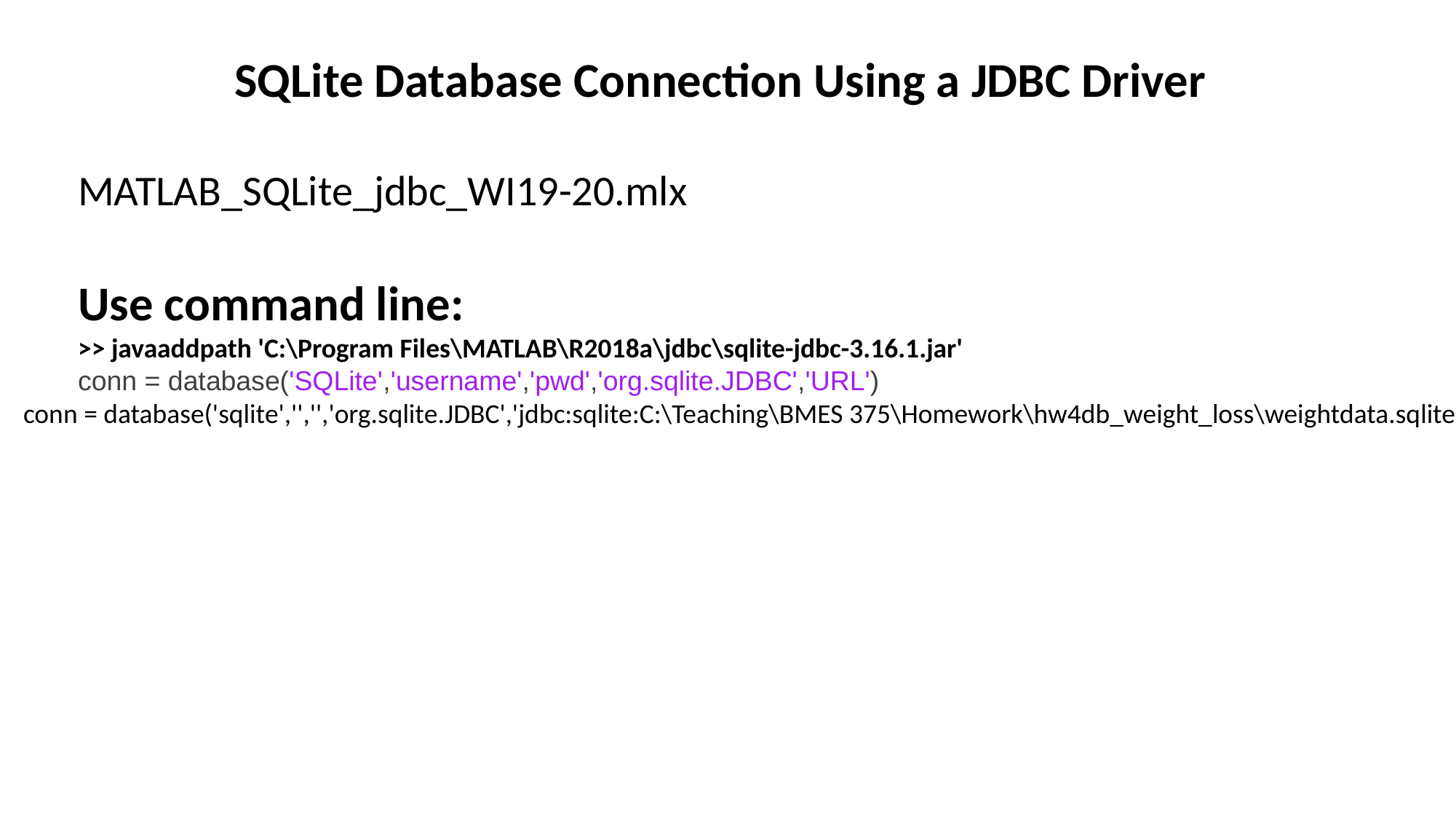

SQLite Database Connection Using a JDBC Driver

MATLAB_SQLite_jdbc_WI19-20.mlx

Use command line:
>> javaaddpath 'C:\Program Files\MATLAB\R2018a\jdbc\sqlite-jdbc-3.16.1.jar'
conn = database('SQLite','username','pwd','org.sqlite.JDBC','URL')
conn = database('sqlite','','','org.sqlite.JDBC','jdbc:sqlite:C:\Teaching\BMES 375\Homework\hw4db_weight_loss\weightdata.sqlite')